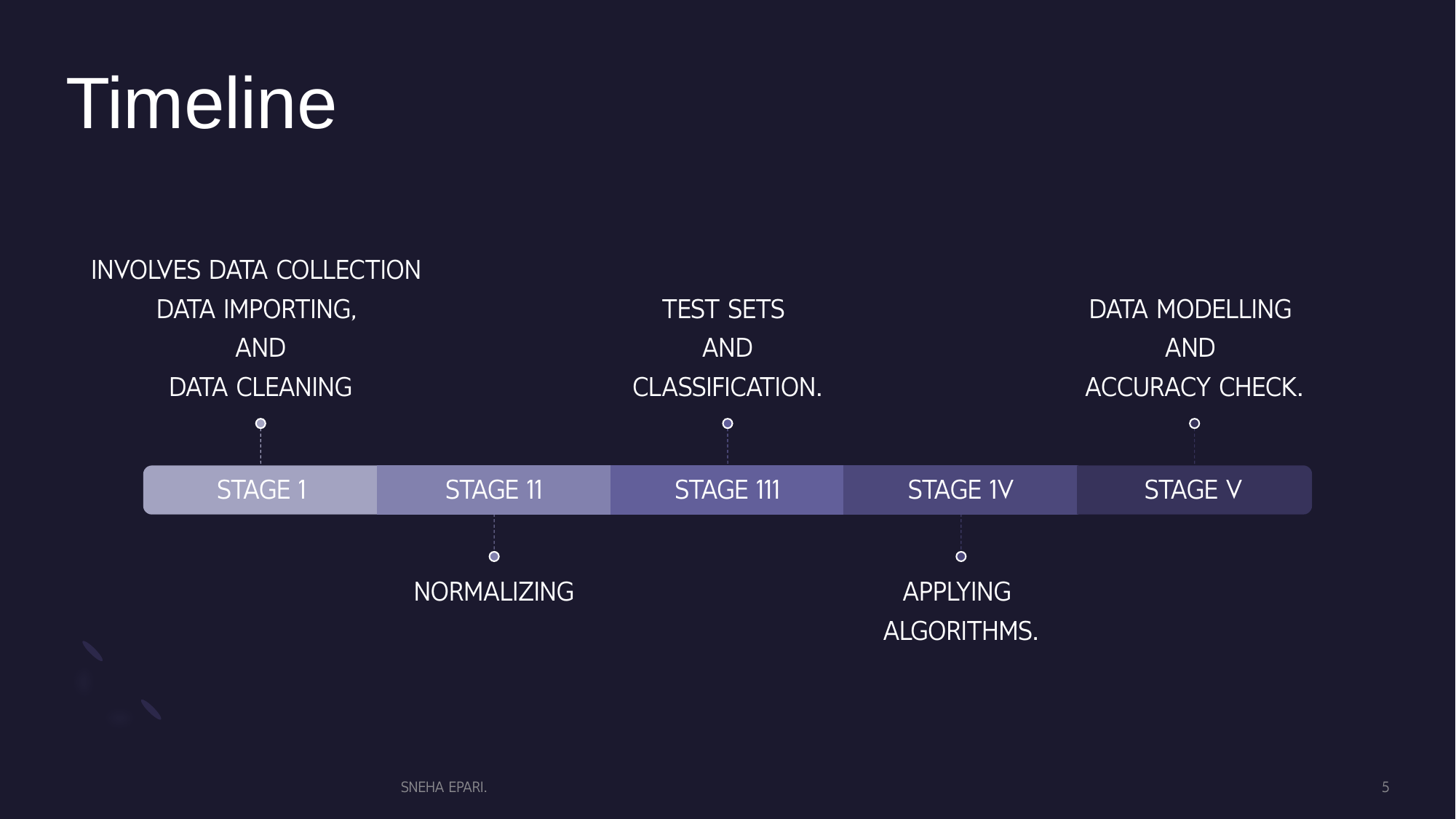

# Timeline
STAGE 1
INVOLVES DATA COLLECTION
DATA IMPORTING,
AND
DATA CLEANING
STAGE 11
NORMALIZING
STAGE 111
TEST SETS
AND
CLASSIFICATION.
STAGE 1V
APPLYING
ALGORITHMS.
STAGE V
DATA MODELLING
AND
ACCURACY CHECK.
SNEHA EPARI.
5